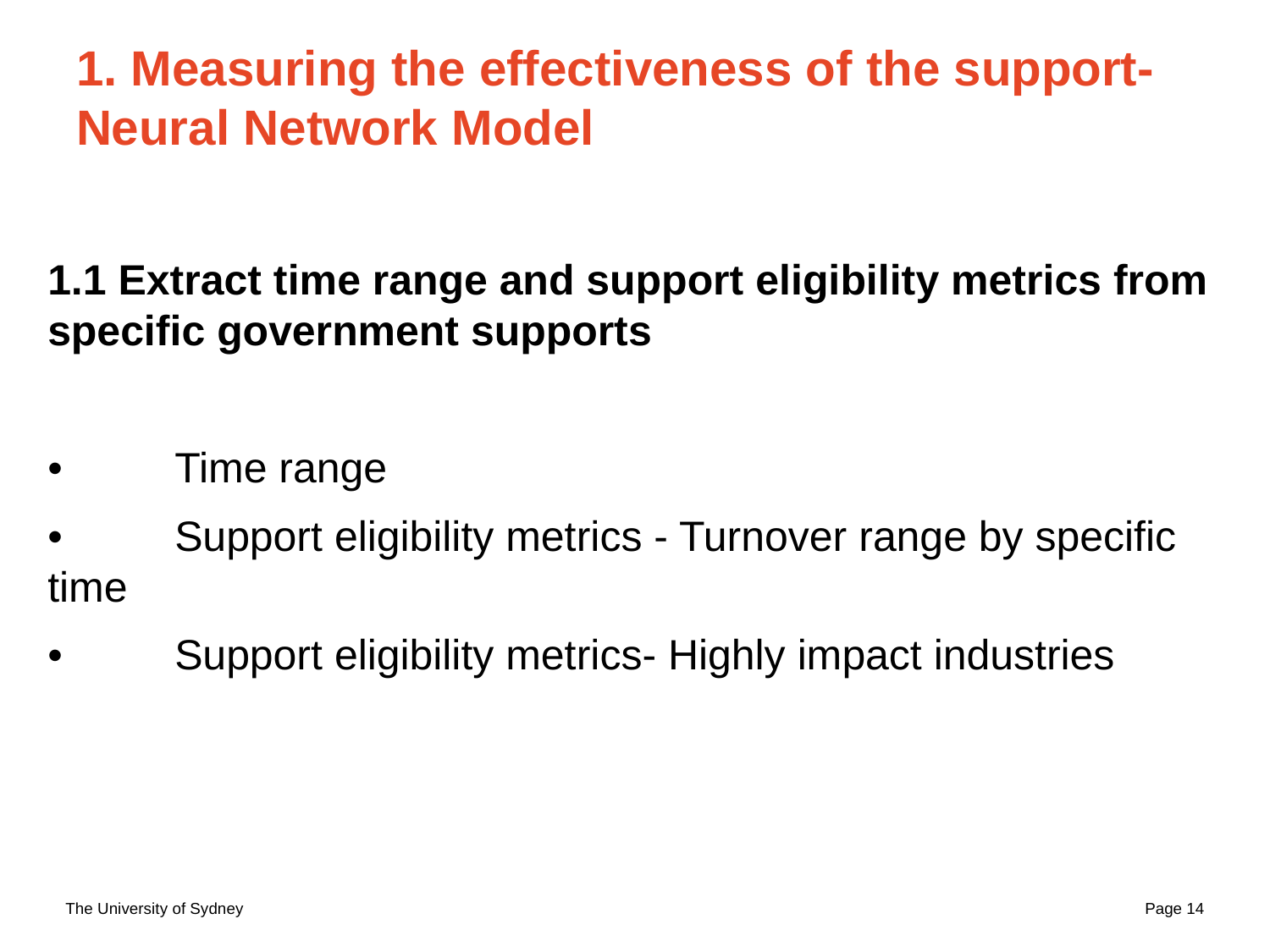

# 1. Measuring the effectiveness of the support-Neural Network Model

1.1 Extract time range and support eligibility metrics from specific government supports

•	Time range
•	Support eligibility metrics - Turnover range by specific time
•	Support eligibility metrics- Highly impact industries